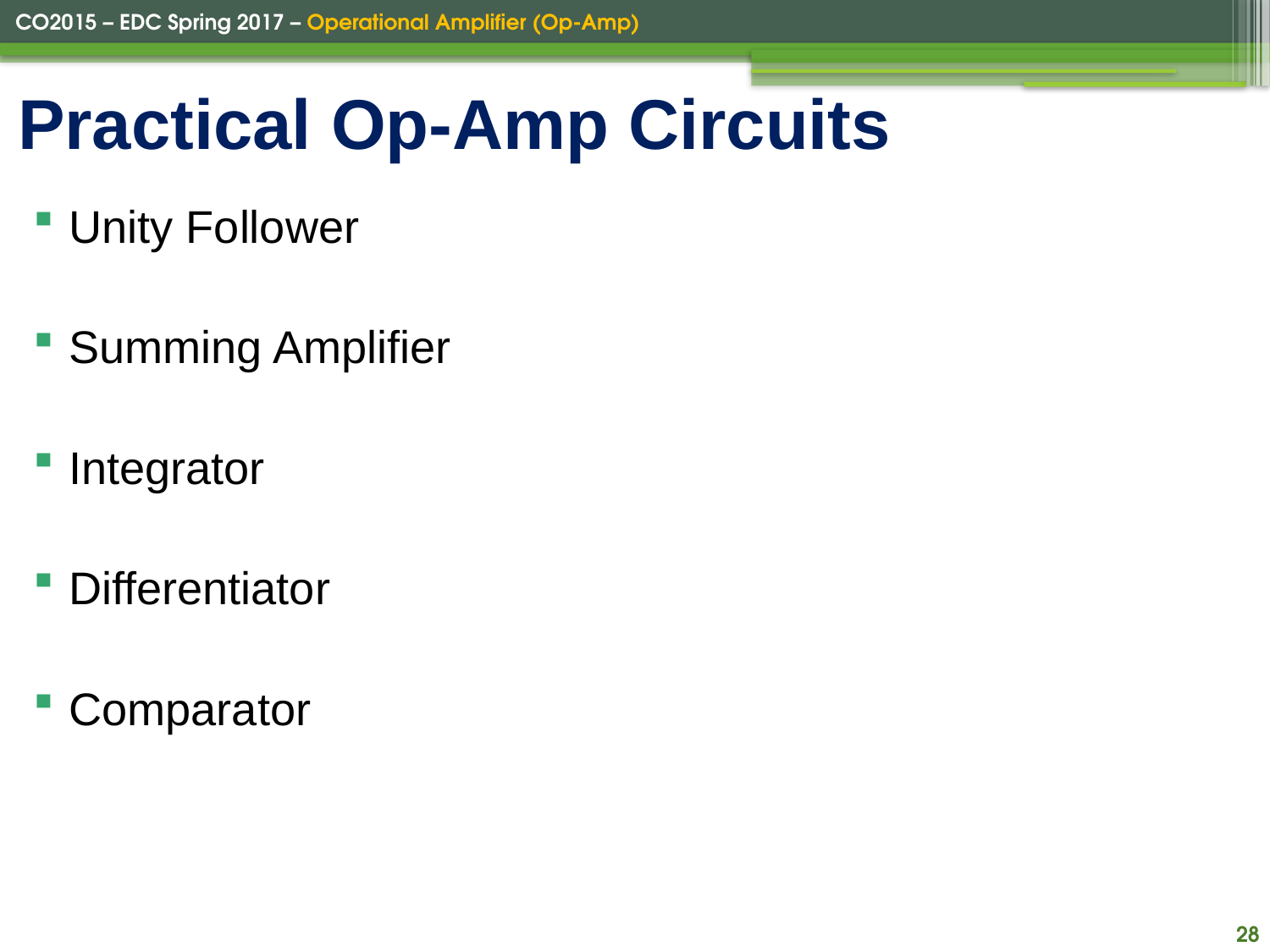

Practical Op-Amp Circuits
Unity Follower

Summing Amplifier

Integrator

Differentiator

Comparator